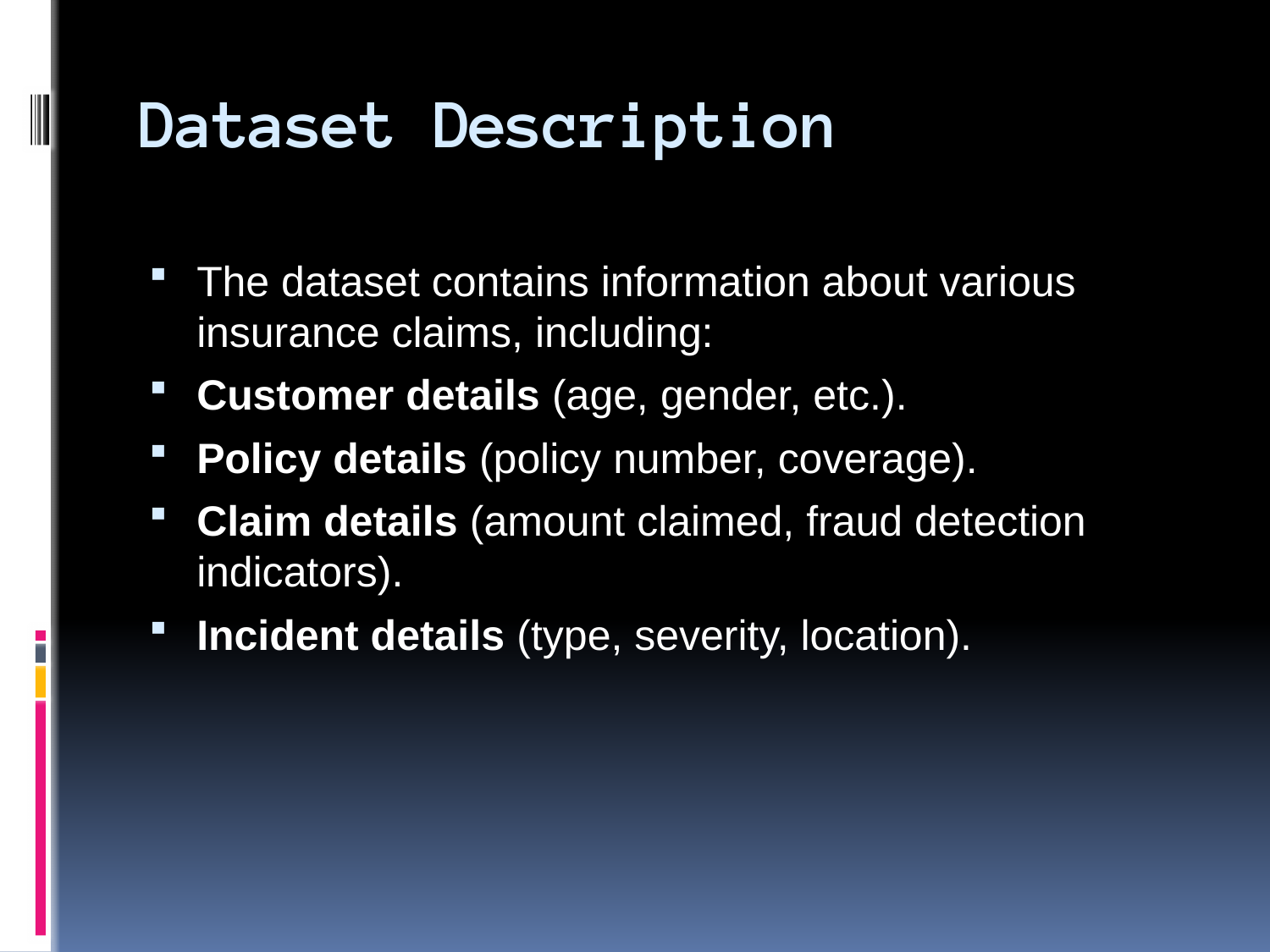

# Dataset Description
The dataset contains information about various insurance claims, including:
Customer details (age, gender, etc.).
Policy details (policy number, coverage).
Claim details (amount claimed, fraud detection indicators).
Incident details (type, severity, location).